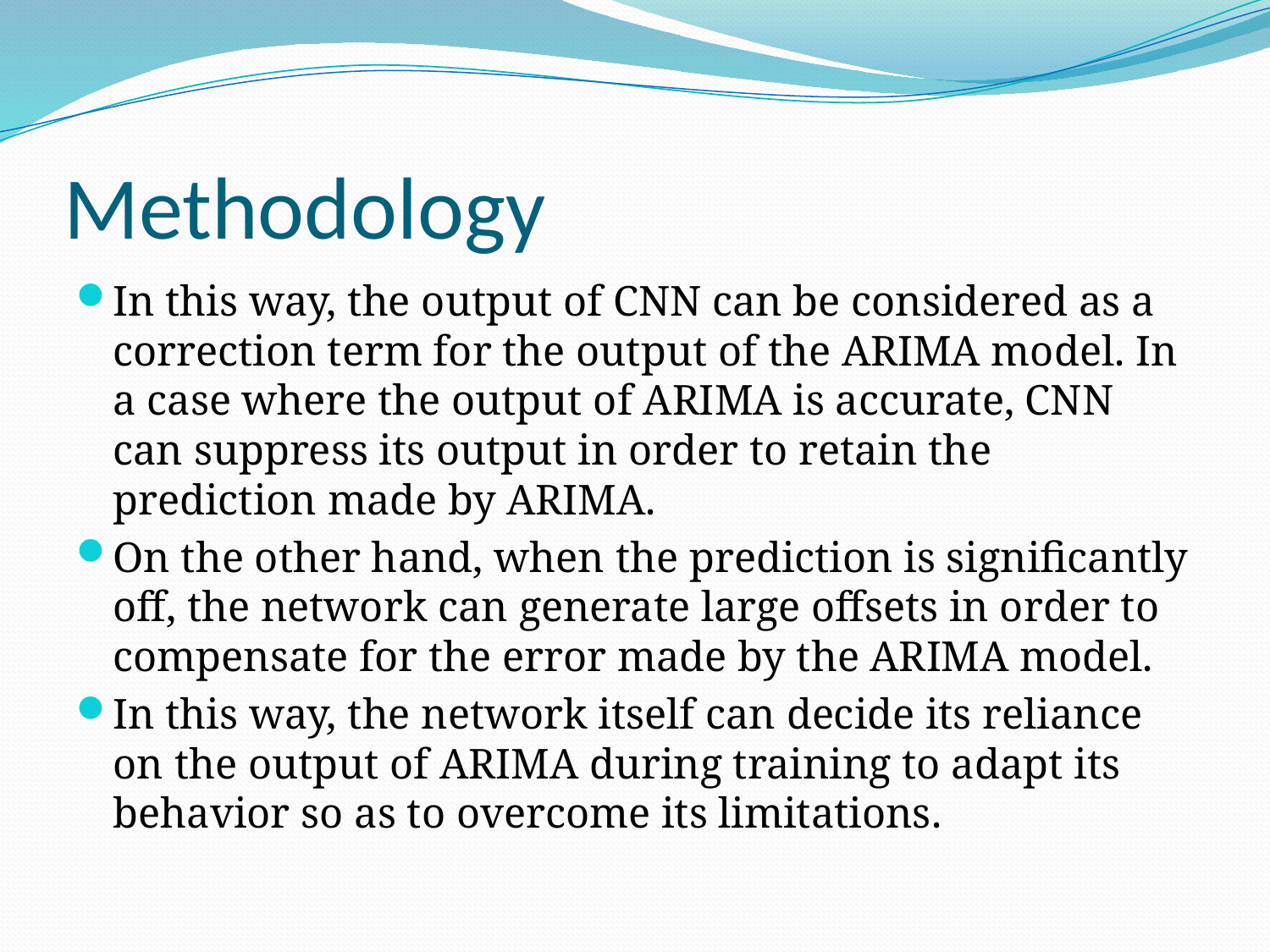

# Methodology
In this way, the output of CNN can be considered as a correction term for the output of the ARIMA model. In a case where the output of ARIMA is accurate, CNN can suppress its output in order to retain the prediction made by ARIMA.
On the other hand, when the prediction is significantly off, the network can generate large offsets in order to compensate for the error made by the ARIMA model.
In this way, the network itself can decide its reliance on the output of ARIMA during training to adapt its behavior so as to overcome its limitations.